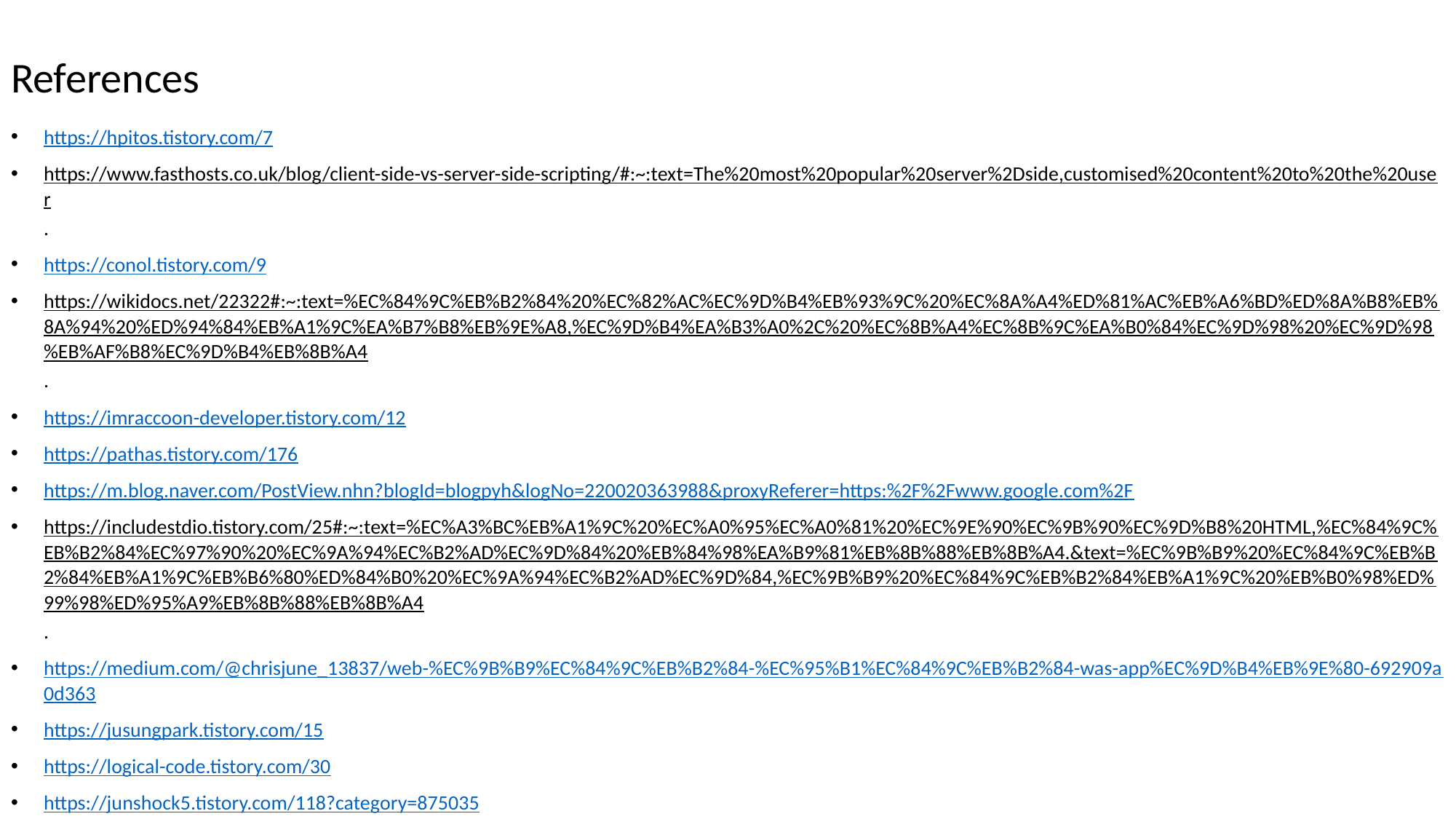

# References
https://hpitos.tistory.com/7
https://www.fasthosts.co.uk/blog/client-side-vs-server-side-scripting/#:~:text=The%20most%20popular%20server%2Dside,customised%20content%20to%20the%20user.
https://conol.tistory.com/9
https://wikidocs.net/22322#:~:text=%EC%84%9C%EB%B2%84%20%EC%82%AC%EC%9D%B4%EB%93%9C%20%EC%8A%A4%ED%81%AC%EB%A6%BD%ED%8A%B8%EB%8A%94%20%ED%94%84%EB%A1%9C%EA%B7%B8%EB%9E%A8,%EC%9D%B4%EA%B3%A0%2C%20%EC%8B%A4%EC%8B%9C%EA%B0%84%EC%9D%98%20%EC%9D%98%EB%AF%B8%EC%9D%B4%EB%8B%A4.
https://imraccoon-developer.tistory.com/12
https://pathas.tistory.com/176
https://m.blog.naver.com/PostView.nhn?blogId=blogpyh&logNo=220020363988&proxyReferer=https:%2F%2Fwww.google.com%2F
https://includestdio.tistory.com/25#:~:text=%EC%A3%BC%EB%A1%9C%20%EC%A0%95%EC%A0%81%20%EC%9E%90%EC%9B%90%EC%9D%B8%20HTML,%EC%84%9C%EB%B2%84%EC%97%90%20%EC%9A%94%EC%B2%AD%EC%9D%84%20%EB%84%98%EA%B9%81%EB%8B%88%EB%8B%A4.&text=%EC%9B%B9%20%EC%84%9C%EB%B2%84%EB%A1%9C%EB%B6%80%ED%84%B0%20%EC%9A%94%EC%B2%AD%EC%9D%84,%EC%9B%B9%20%EC%84%9C%EB%B2%84%EB%A1%9C%20%EB%B0%98%ED%99%98%ED%95%A9%EB%8B%88%EB%8B%A4.
https://medium.com/@chrisjune_13837/web-%EC%9B%B9%EC%84%9C%EB%B2%84-%EC%95%B1%EC%84%9C%EB%B2%84-was-app%EC%9D%B4%EB%9E%80-692909a0d363
https://jusungpark.tistory.com/15
https://logical-code.tistory.com/30
https://junshock5.tistory.com/118?category=875035
https://dheldh77.tistory.com/entry/%EB%84%A4%ED%8A%B8%EC%9B%8C%ED%81%AC-%EC%8B%B1%EA%B8%80%EC%8A%A4%EB%A0%88%EB%93%9C-%EC%84%9C%EB%B2%84%EC%99%80-%EB%A9%80%ED%8B%B0%EC%8A%A4%EB%A0%88%EB%93%9C-%EC%84%9C%EB%B2%84
https://pro-self-studier.tistory.com/89
https://velog.io/@thms200/Event-Loop-%EC%9D%B4%EB%B2%A4%ED%8A%B8-%EB%A3%A8%ED%94%84
https://poiemaweb.com/js-async
https://medium.com/@AskSnehasish/what-is-a-callback-function-and-how-to-use-it-93e140119859